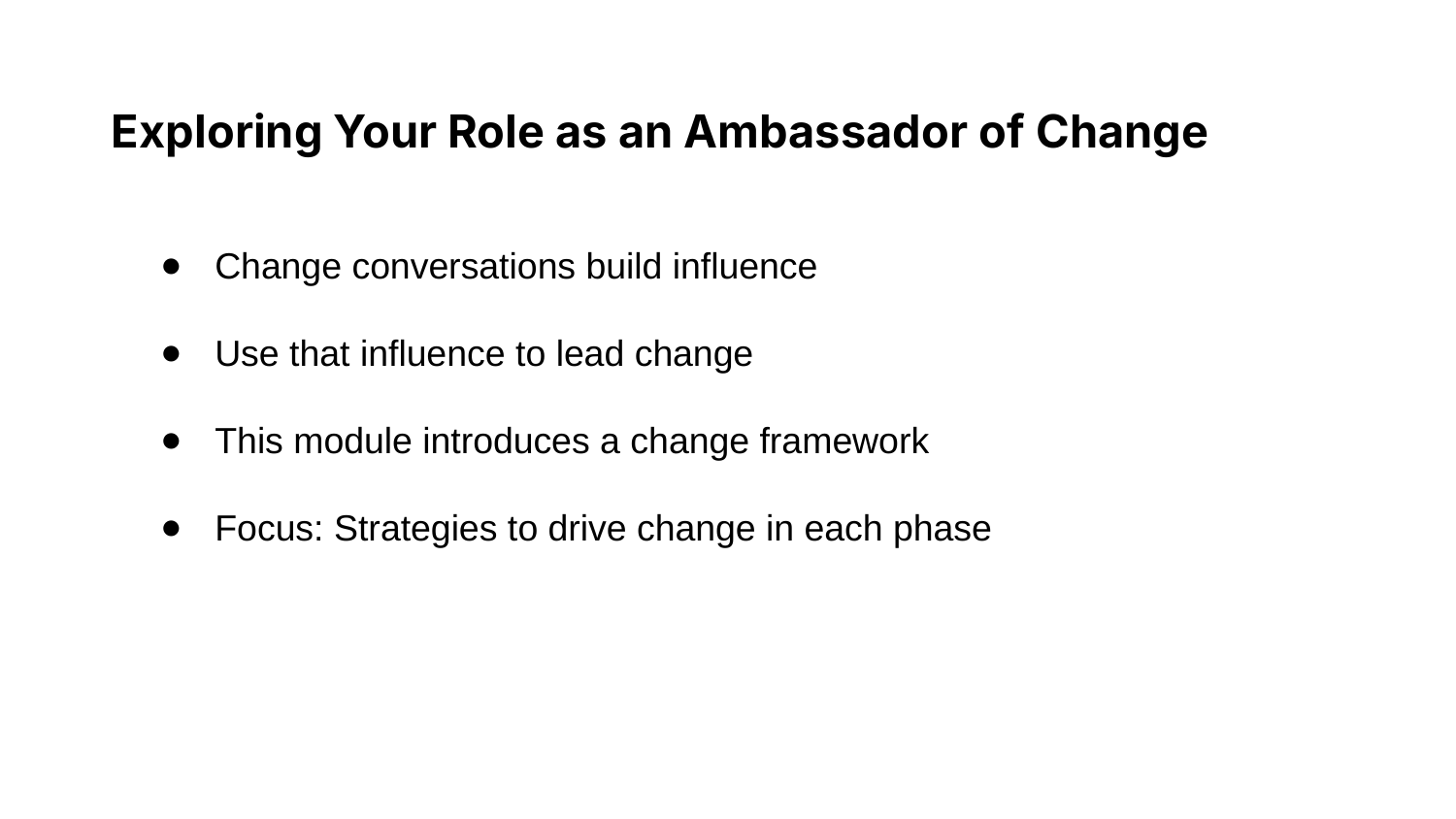

Exploring Your Role as an Ambassador of Change
Change conversations build influence

Use that influence to lead change

This module introduces a change framework

Focus: Strategies to drive change in each phase